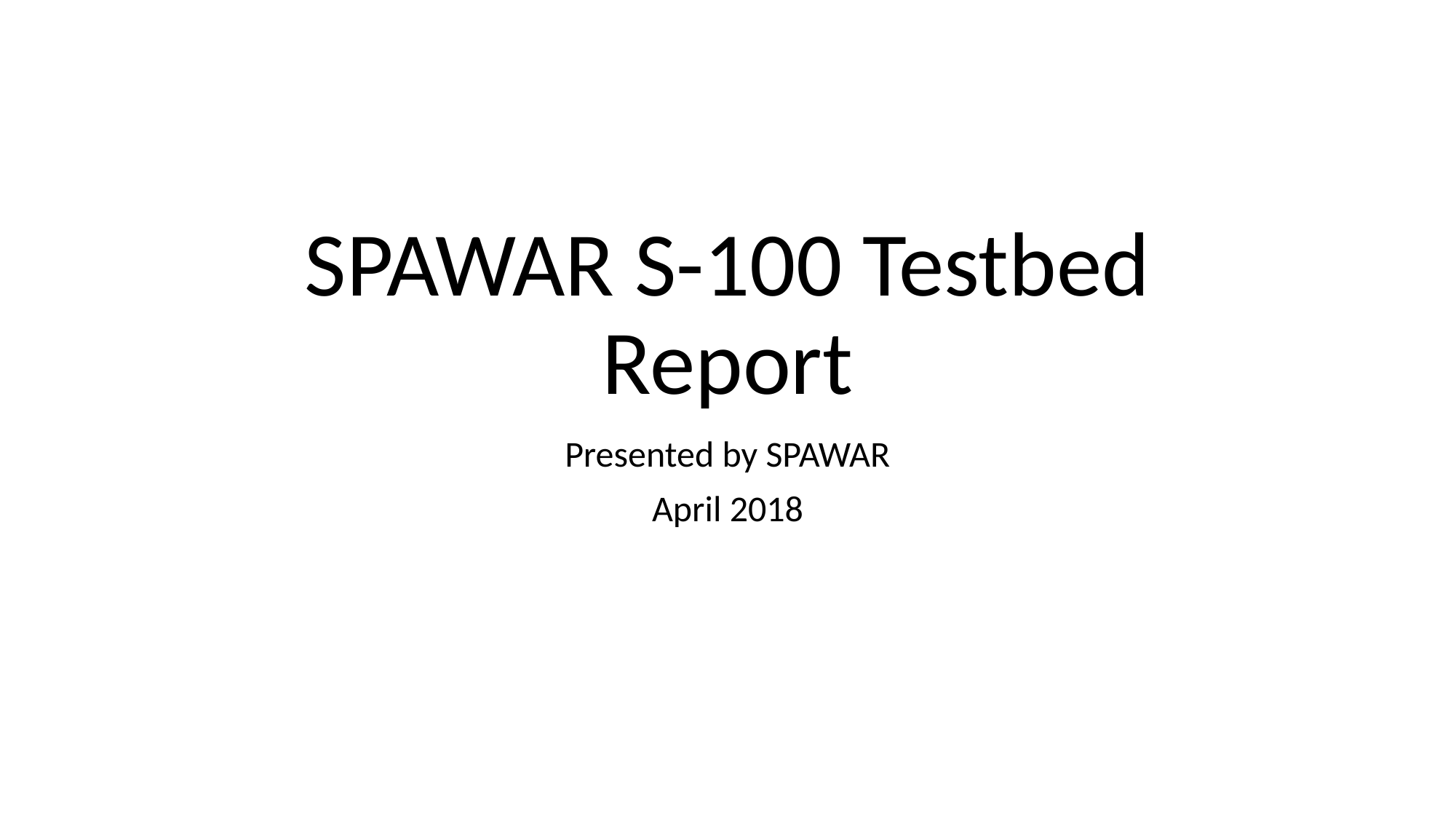

# SPAWAR S-100 Testbed Report
Presented by SPAWAR
April 2018